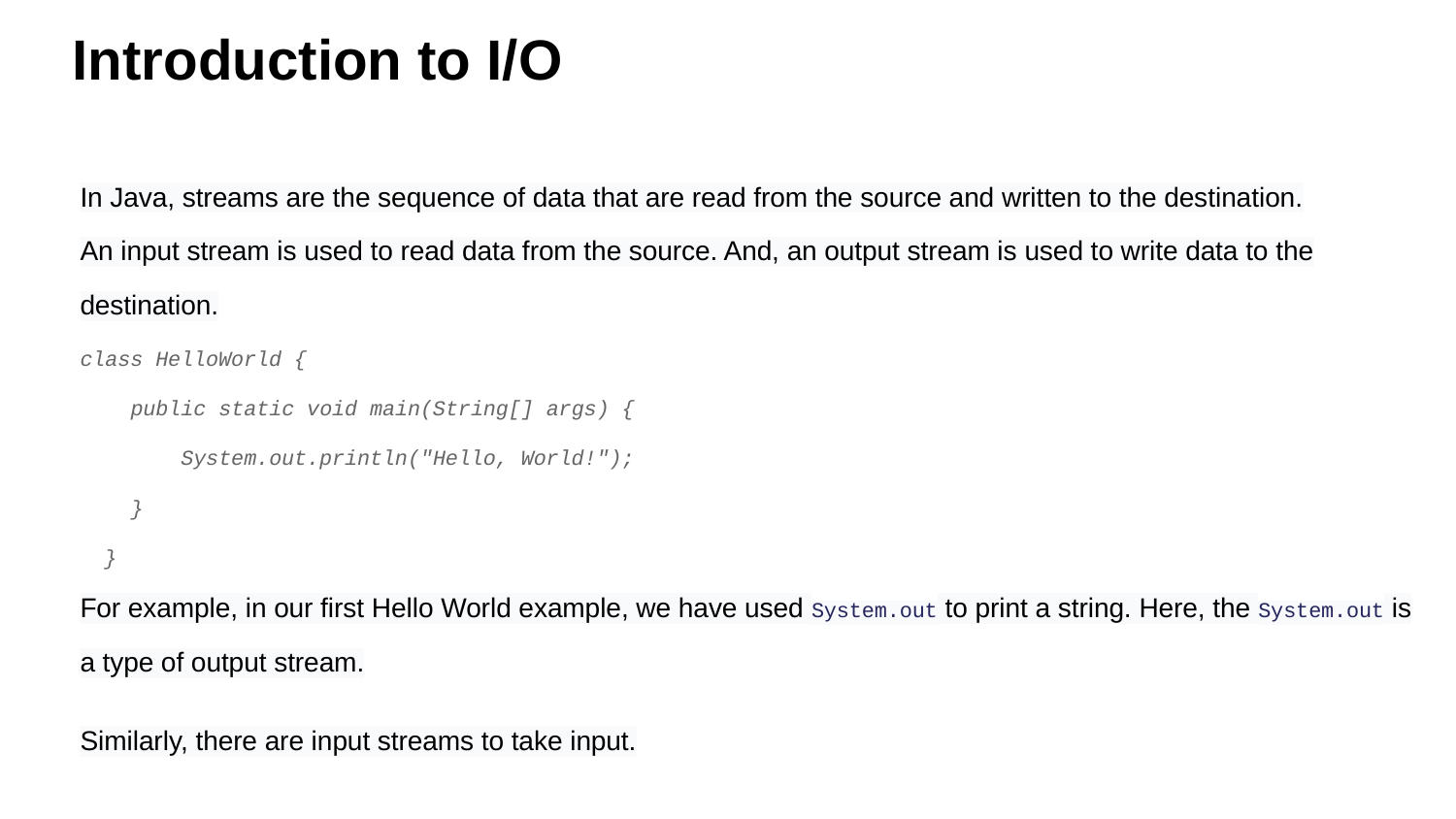

# Introduction to I/O
In Java, streams are the sequence of data that are read from the source and written to the destination.
An input stream is used to read data from the source. And, an output stream is used to write data to the destination.
class HelloWorld {
    public static void main(String[] args) {
        System.out.println("Hello, World!");
    }
}
For example, in our first Hello World example, we have used System.out to print a string. Here, the System.out is a type of output stream.
Similarly, there are input streams to take input.